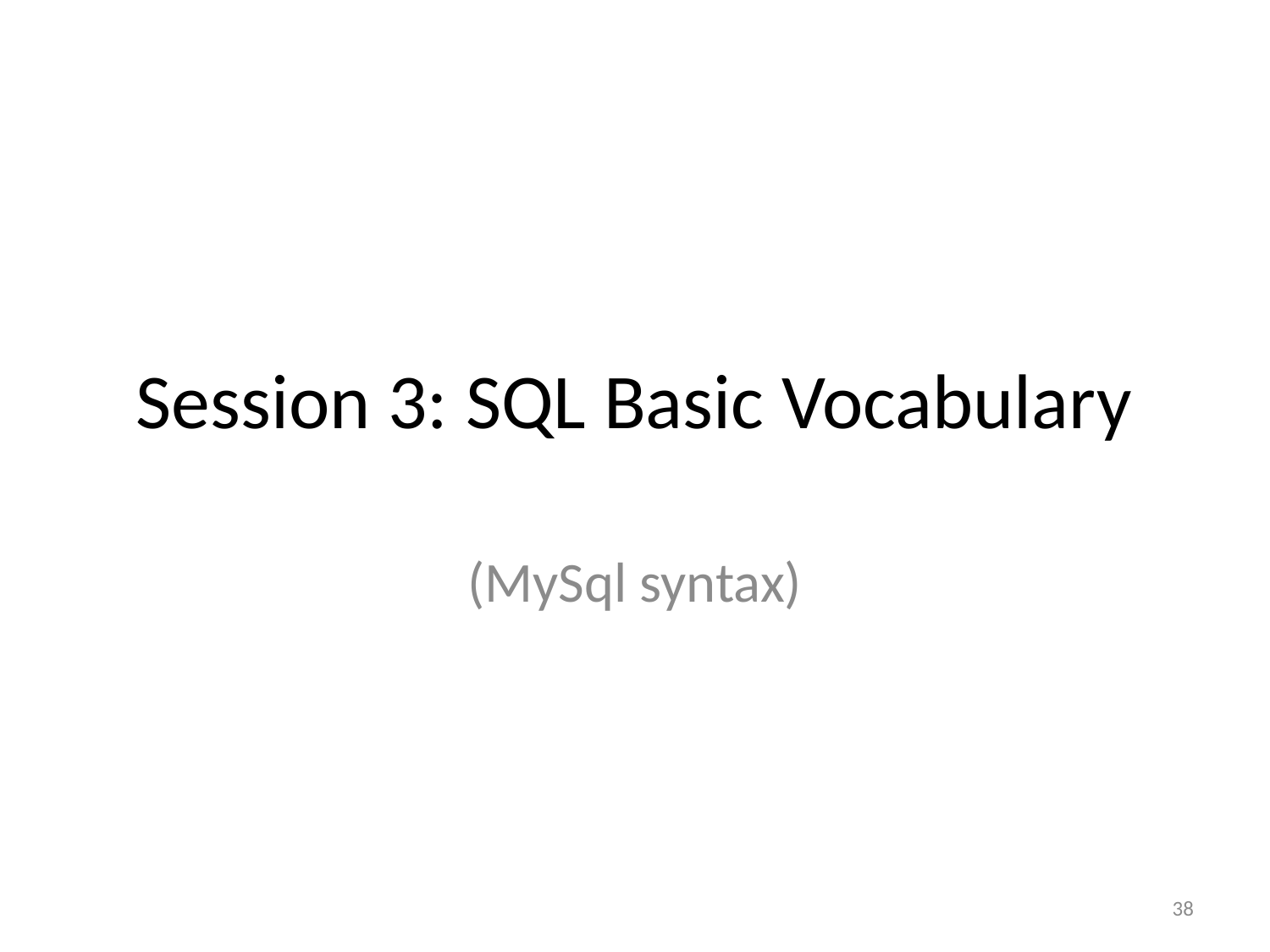

# Session 3: SQL Basic Vocabulary
(MySql syntax)
38